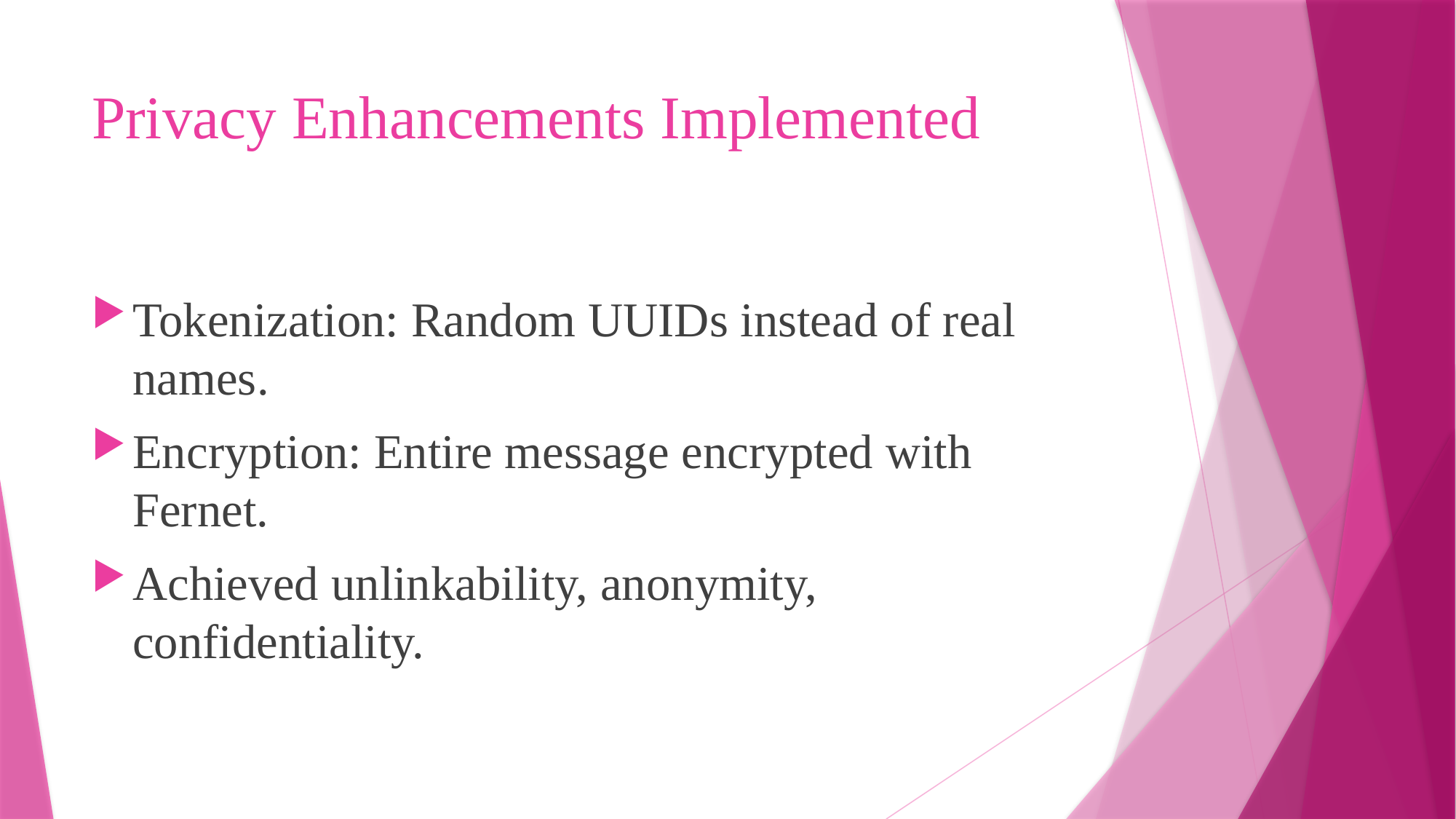

# Privacy Enhancements Implemented

Tokenization: Random UUIDs instead of real names.
Encryption: Entire message encrypted with Fernet.
Achieved unlinkability, anonymity, confidentiality.